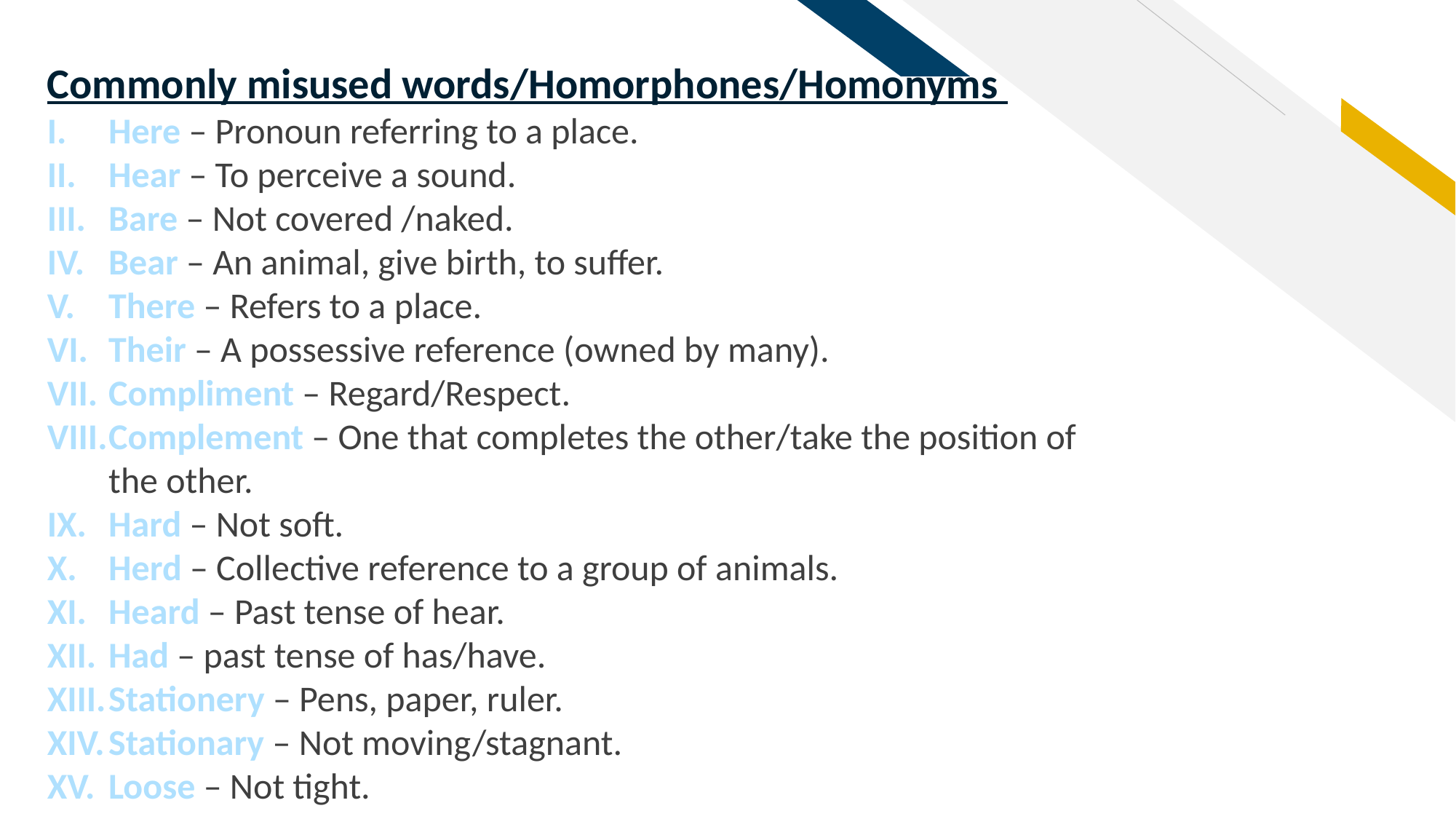

Commonly misused words/Homorphones/Homonyms
Here – Pronoun referring to a place.
Hear – To perceive a sound.
Bare – Not covered /naked.
Bear – An animal, give birth, to suffer.
There – Refers to a place.
Their – A possessive reference (owned by many).
Compliment – Regard/Respect.
Complement – One that completes the other/take the position of the other.
Hard – Not soft.
Herd – Collective reference to a group of animals.
Heard – Past tense of hear.
Had – past tense of has/have.
Stationery – Pens, paper, ruler.
Stationary – Not moving/stagnant.
Loose – Not tight.